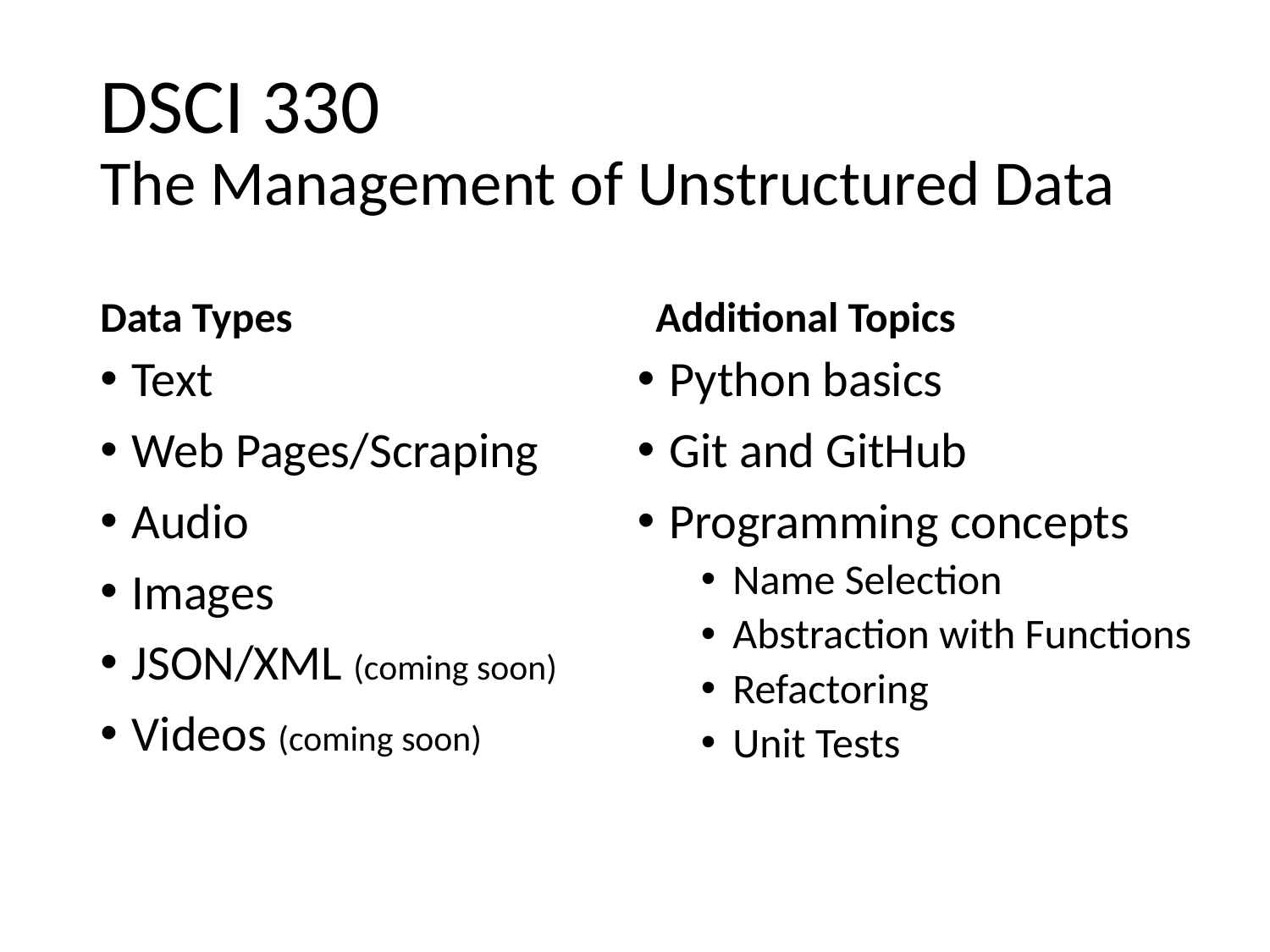

# DSCI 330 The Management of Unstructured Data
Data Types
Additional Topics
Text
Web Pages/Scraping
Audio
Images
JSON/XML (coming soon)
Videos (coming soon)
Python basics
Git and GitHub
Programming concepts
Name Selection
Abstraction with Functions
Refactoring
Unit Tests